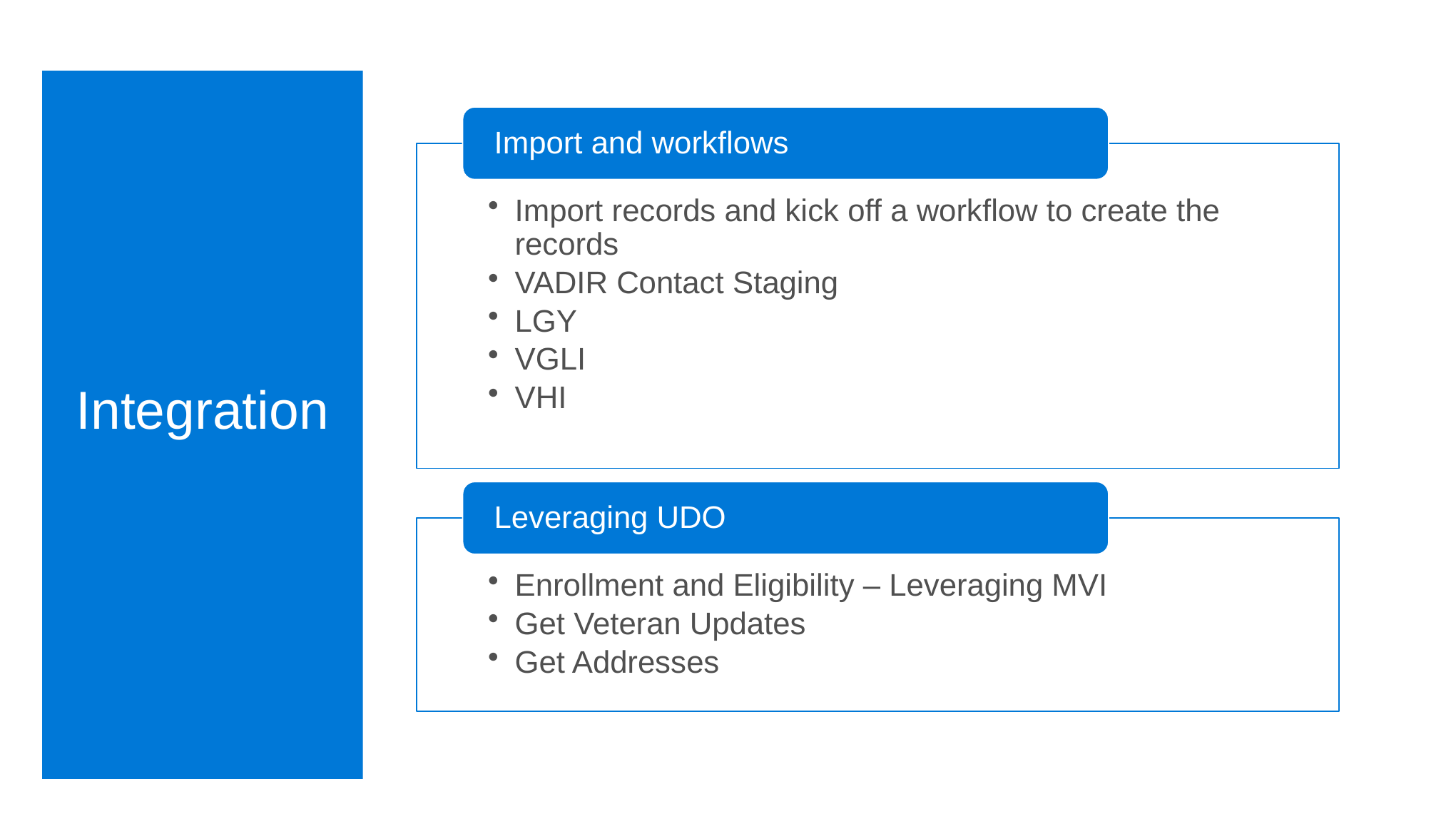

Integration
Import records and kick off a workflow to create the records
VADIR Contact Staging
LGY
VGLI
VHI
Import and workflows
Enrollment and Eligibility – Leveraging MVI
Get Veteran Updates
Get Addresses
Leveraging UDO